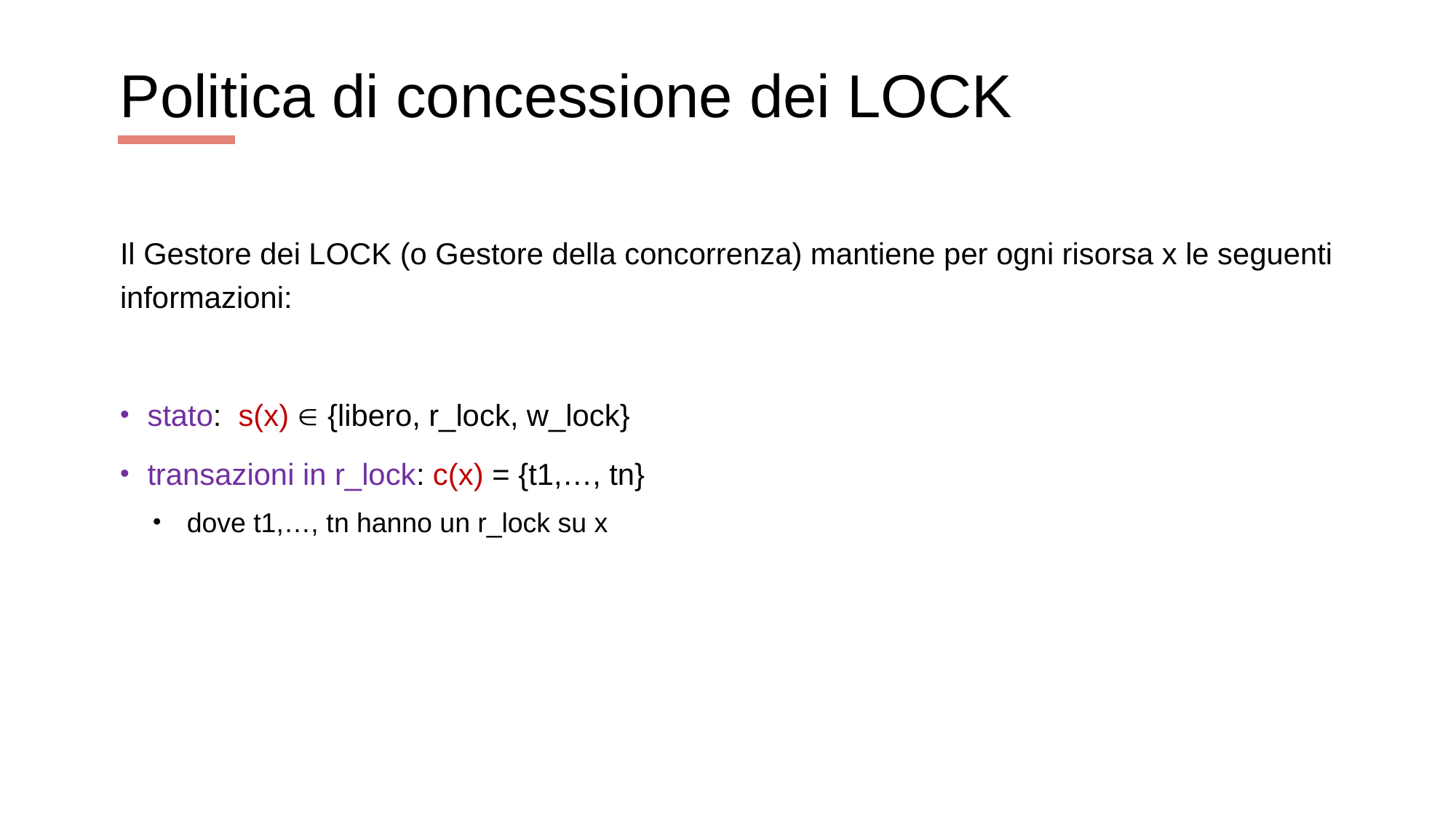

# Politica di concessione dei LOCK
Il Gestore dei LOCK (o Gestore della concorrenza) mantiene per ogni risorsa x le seguenti informazioni:

stato:  s(x) ∈ {libero, r_lock, w_lock}
transazioni in r_lock: c(x) = {t1,…, tn}
dove t1,…, tn hanno un r_lock su x